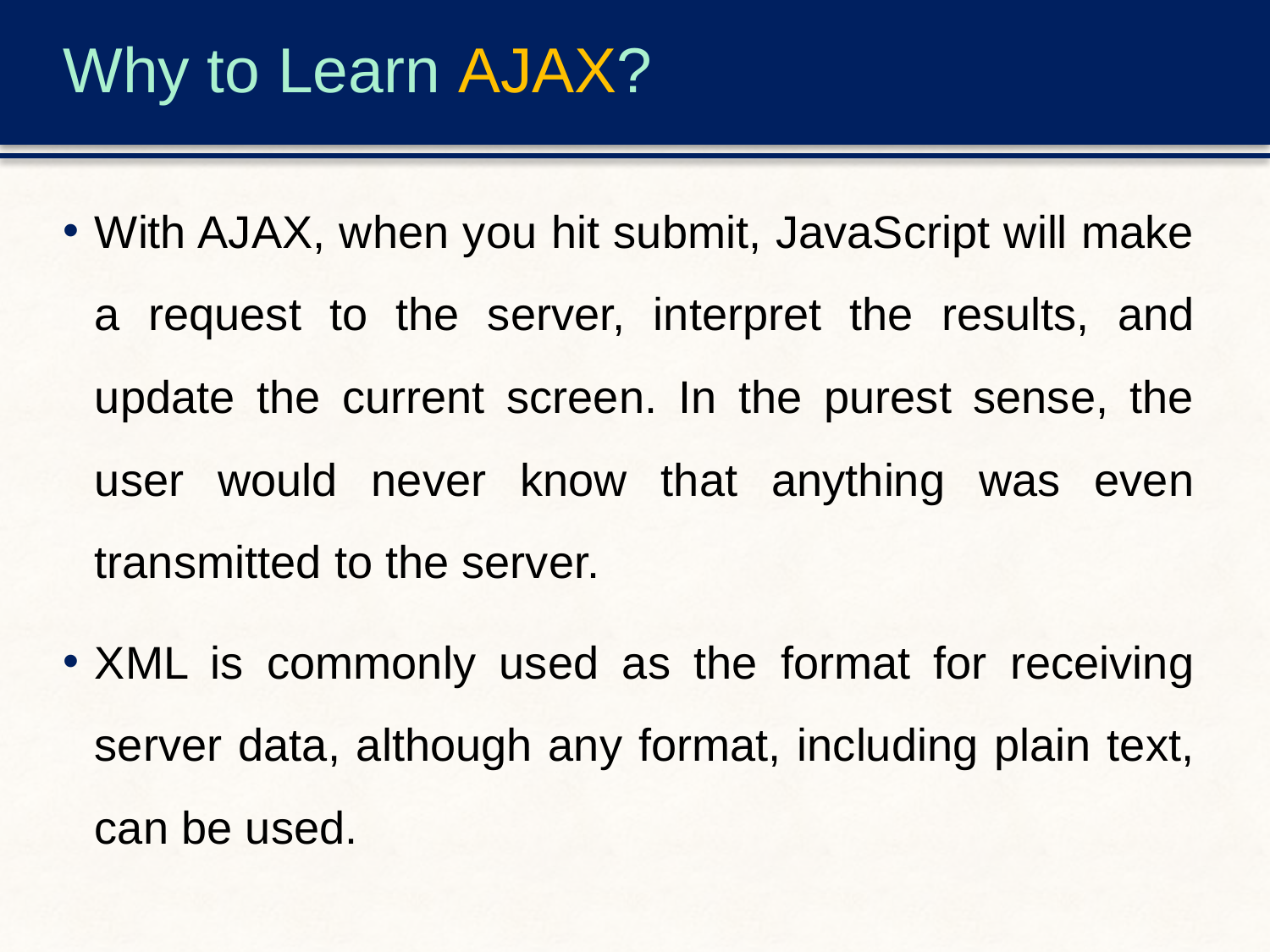

# Why to Learn AJAX?
With AJAX, when you hit submit, JavaScript will make a request to the server, interpret the results, and update the current screen. In the purest sense, the user would never know that anything was even transmitted to the server.
XML is commonly used as the format for receiving server data, although any format, including plain text, can be used.